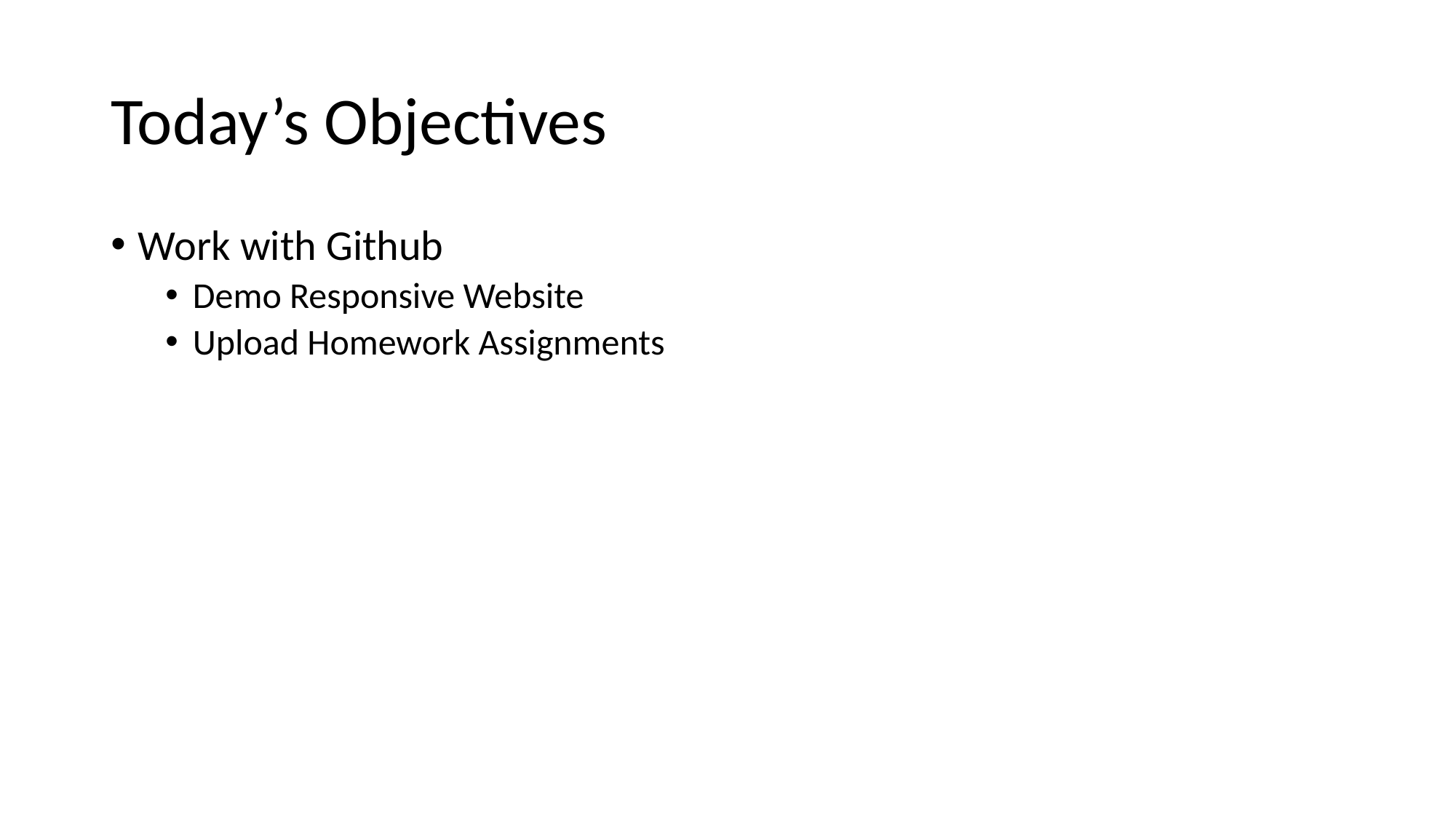

# Today’s Objectives
Work with Github
Demo Responsive Website
Upload Homework Assignments